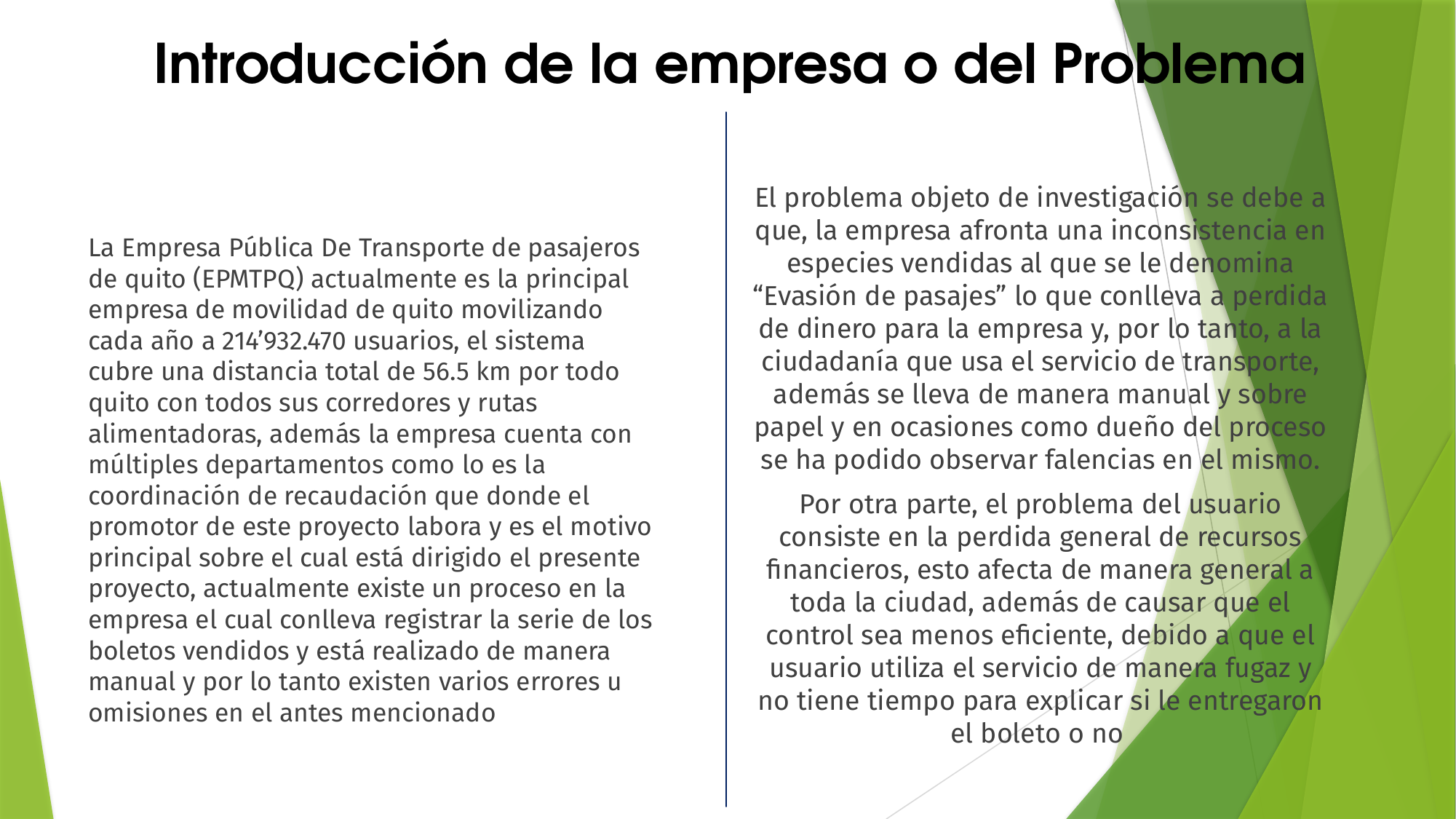

Introducción de la empresa o del Problema
El problema objeto de investigación se debe a que, la empresa afronta una inconsistencia en especies vendidas al que se le denomina “Evasión de pasajes” lo que conlleva a perdida de dinero para la empresa y, por lo tanto, a la ciudadanía que usa el servicio de transporte, además se lleva de manera manual y sobre papel y en ocasiones como dueño del proceso se ha podido observar falencias en el mismo.
Por otra parte, el problema del usuario consiste en la perdida general de recursos financieros, esto afecta de manera general a toda la ciudad, además de causar que el control sea menos eficiente, debido a que el usuario utiliza el servicio de manera fugaz y no tiene tiempo para explicar si le entregaron el boleto o no

La Empresa Pública De Transporte de pasajeros de quito (EPMTPQ) actualmente es la principal empresa de movilidad de quito movilizando cada año a 214’932.470 usuarios, el sistema cubre una distancia total de 56.5 km por todo quito con todos sus corredores y rutas alimentadoras, además la empresa cuenta con múltiples departamentos como lo es la coordinación de recaudación que donde el promotor de este proyecto labora y es el motivo principal sobre el cual está dirigido el presente proyecto, actualmente existe un proceso en la empresa el cual conlleva registrar la serie de los boletos vendidos y está realizado de manera manual y por lo tanto existen varios errores u omisiones en el antes mencionado